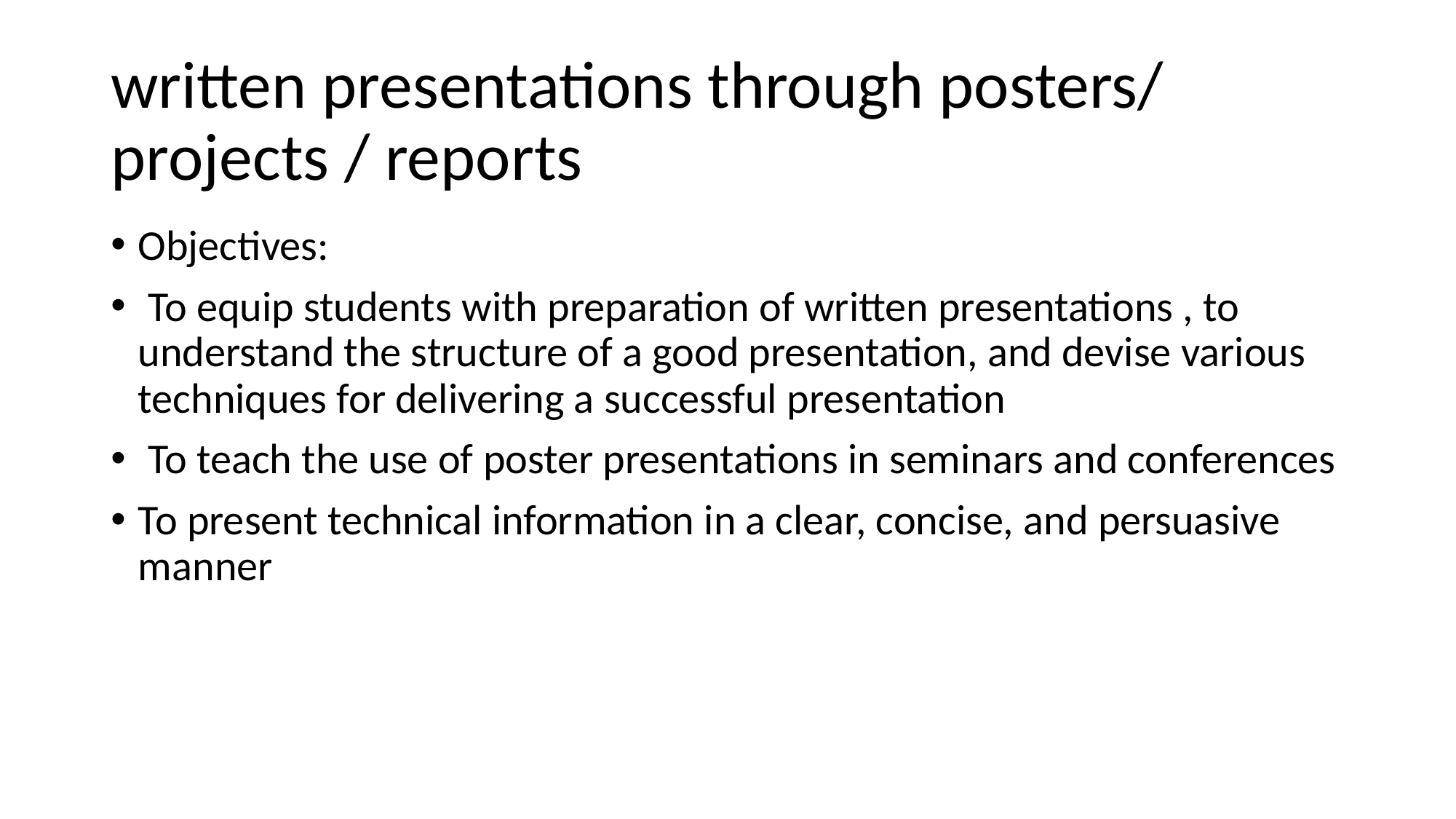

# written presentations through posters/ projects / reports
Objectives:
 To equip students with preparation of written presentations , to understand the structure of a good presentation, and devise various techniques for delivering a successful presentation
 To teach the use of poster presentations in seminars and conferences
To present technical information in a clear, concise, and persuasive manner